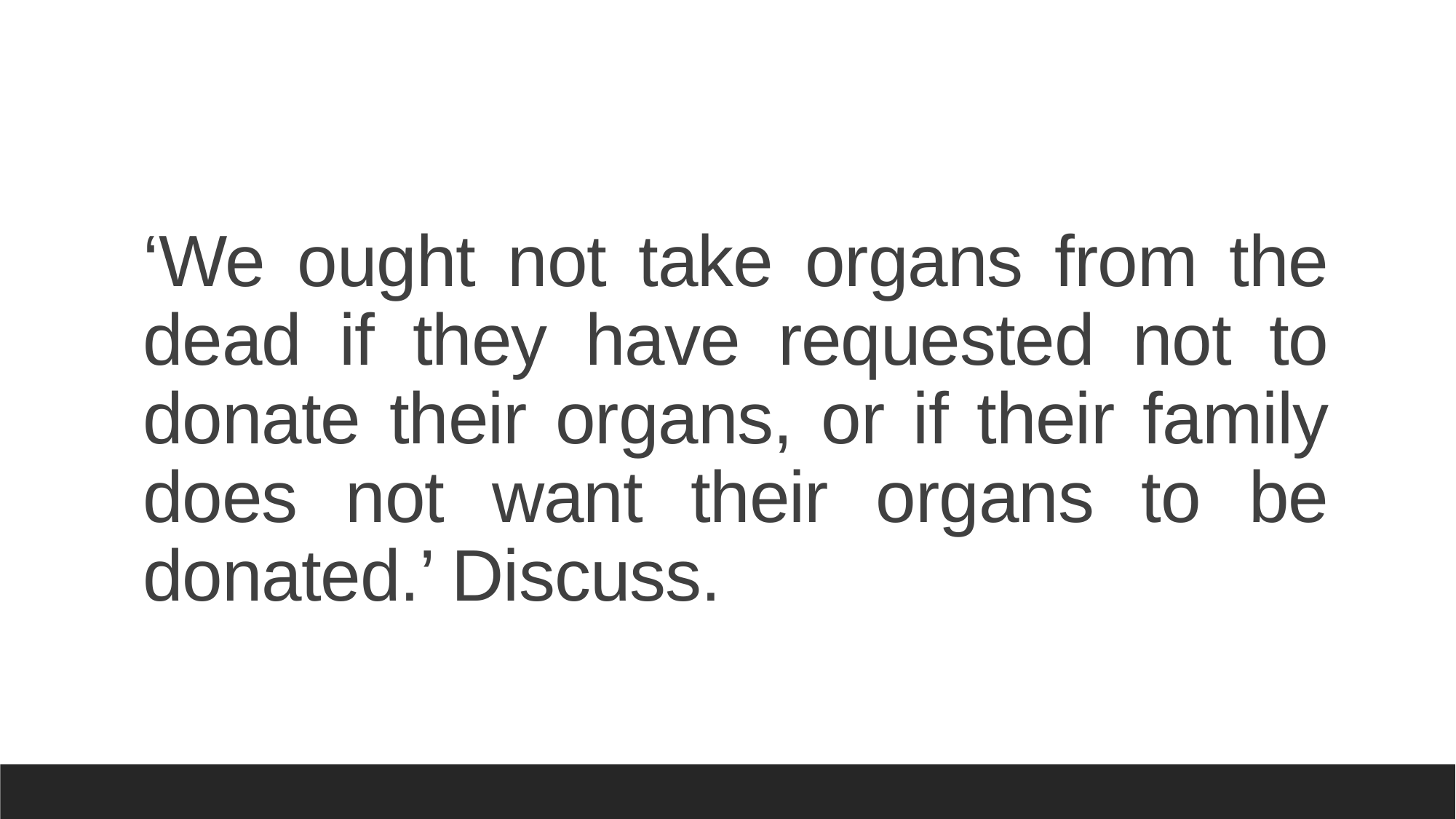

‘We ought not take organs from the dead if they have requested not to donate their organs, or if their family does not want their organs to be donated.’ Discuss.